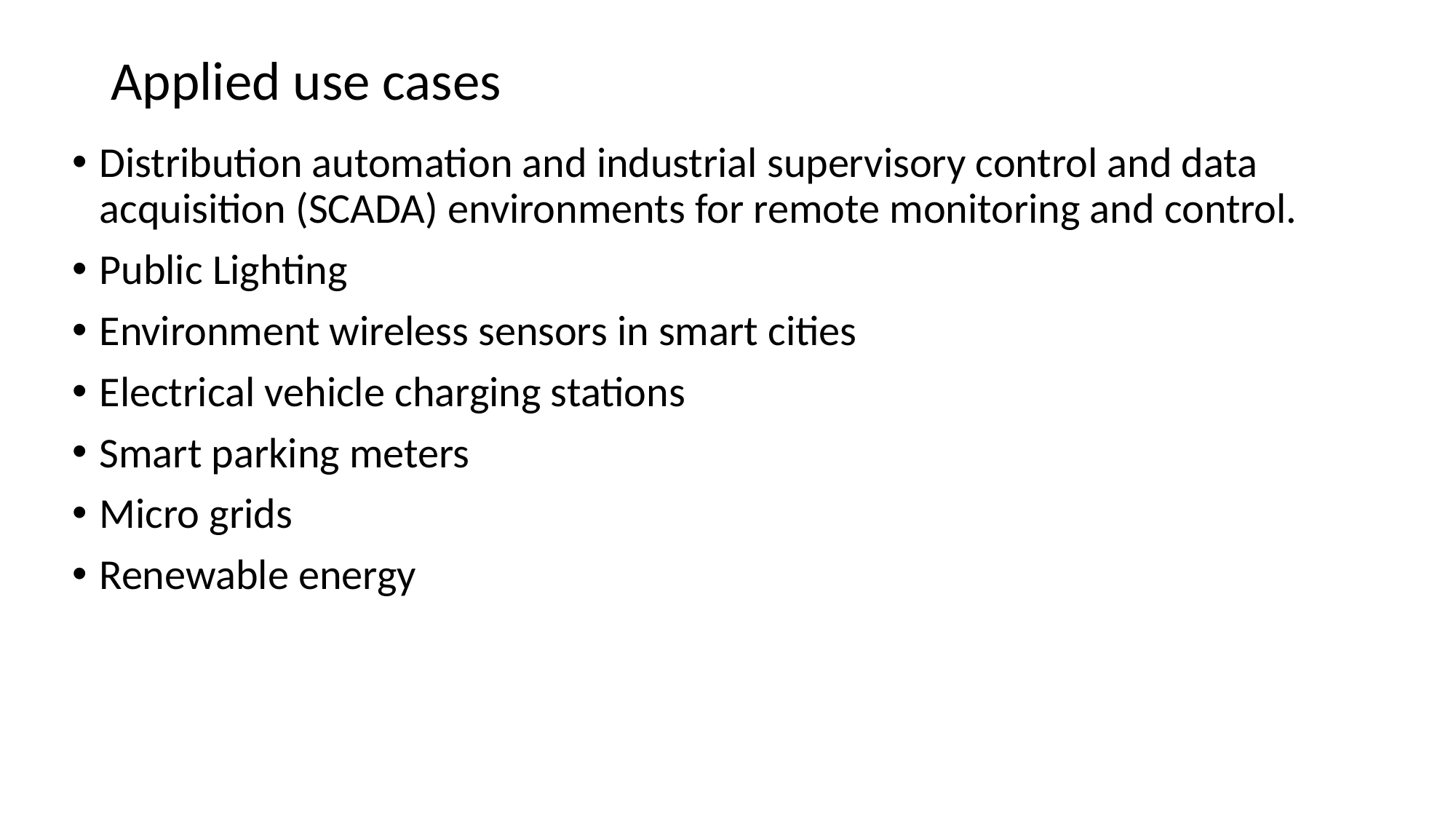

# Applied use cases
Distribution automation and industrial supervisory control and data acquisition (SCADA) environments for remote monitoring and control.
Public Lighting
Environment wireless sensors in smart cities
Electrical vehicle charging stations
Smart parking meters
Micro grids
Renewable energy